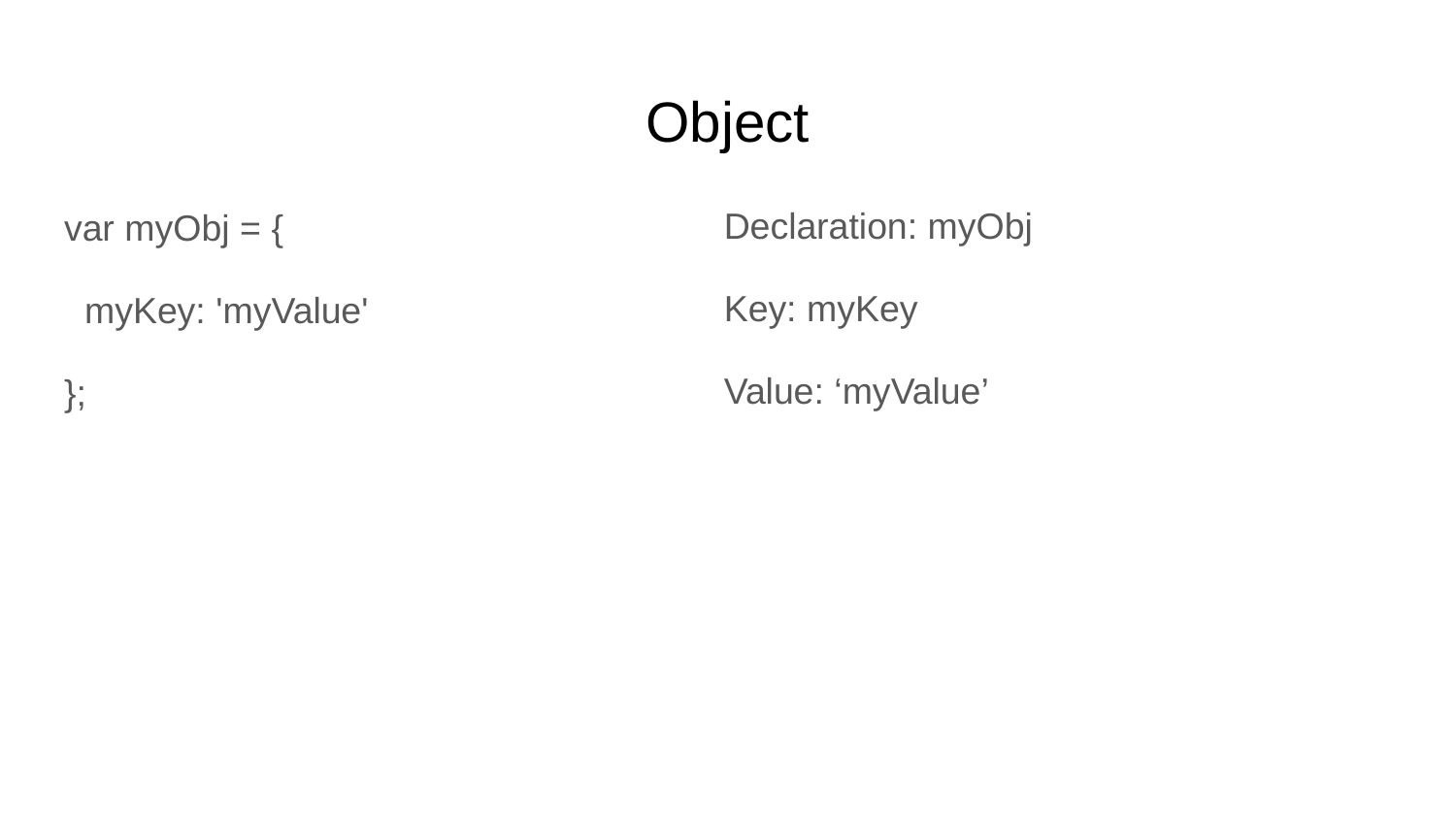

# Object
Declaration: myObj
Key: myKey
Value: ‘myValue’
var myObj = {
  myKey: 'myValue'
};